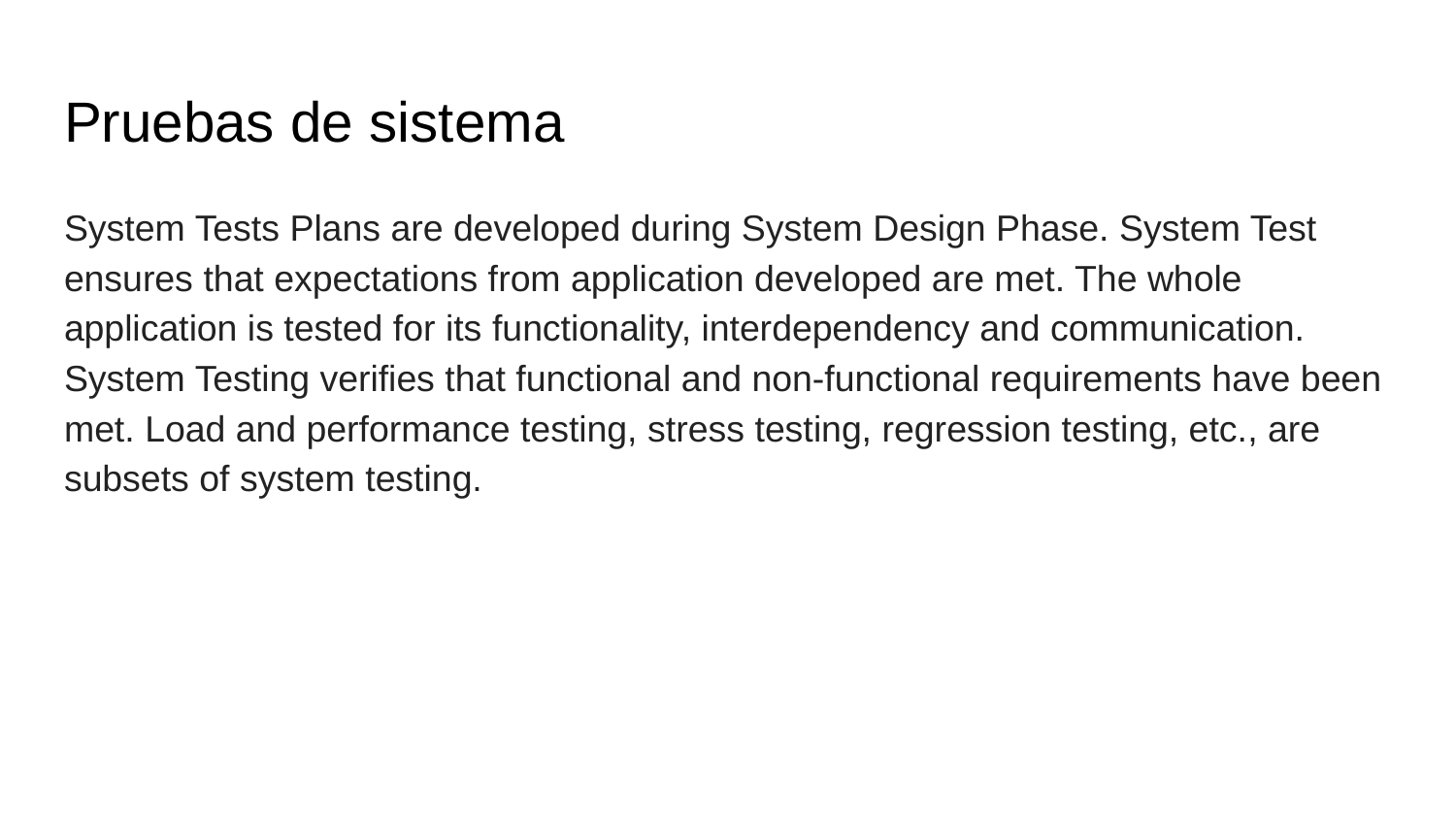

# Pruebas de sistema
System Tests Plans are developed during System Design Phase. System Test ensures that expectations from application developed are met. The whole application is tested for its functionality, interdependency and communication. System Testing verifies that functional and non-functional requirements have been met. Load and performance testing, stress testing, regression testing, etc., are subsets of system testing.